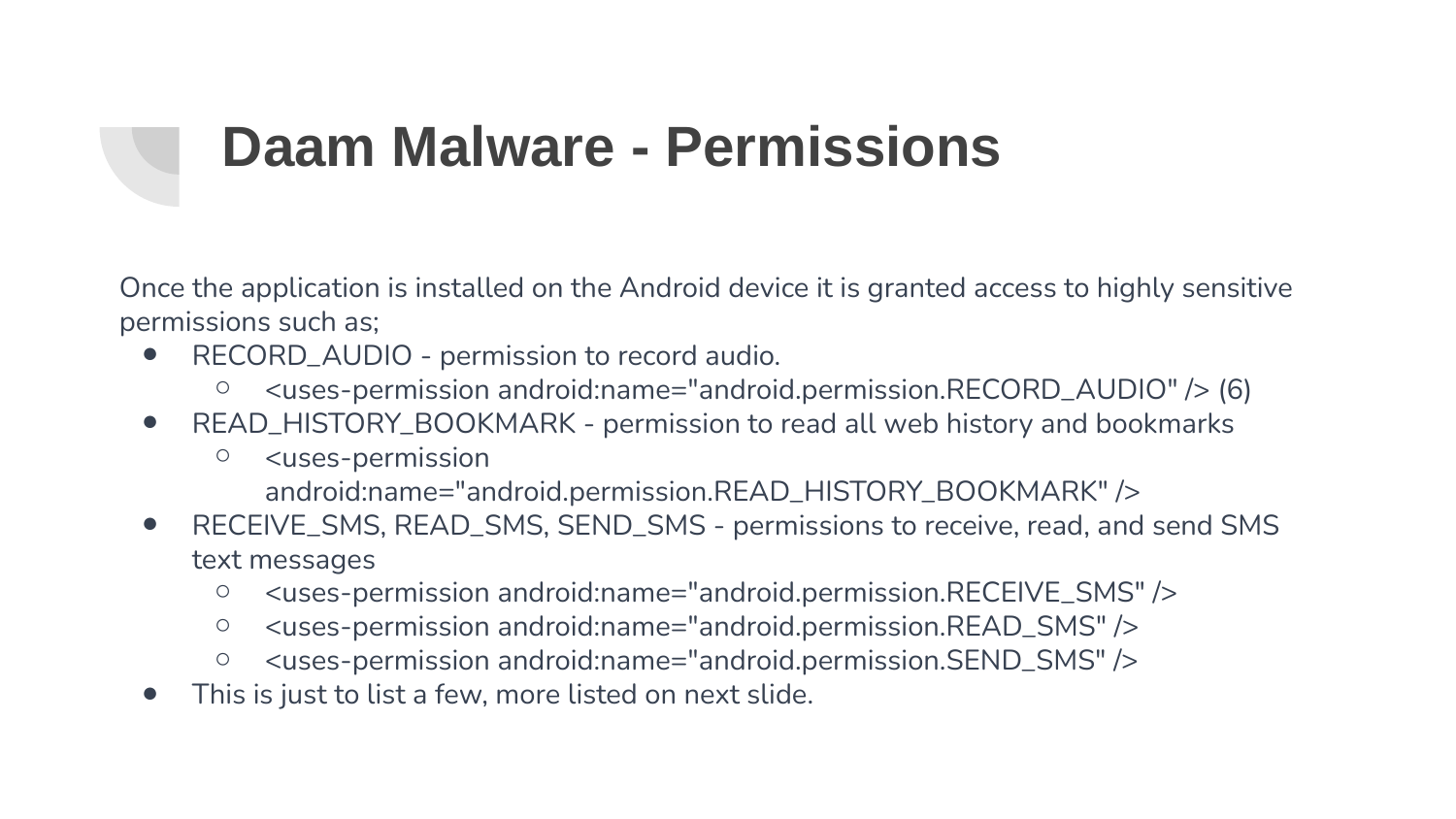

# Daam Malware - Permissions
Once the application is installed on the Android device it is granted access to highly sensitive permissions such as;
RECORD_AUDIO - permission to record audio.
<uses-permission android:name="android.permission.RECORD_AUDIO" /> (6)
READ_HISTORY_BOOKMARK - permission to read all web history and bookmarks
<uses-permission android:name="android.permission.READ_HISTORY_BOOKMARK" />
RECEIVE_SMS, READ_SMS, SEND_SMS - permissions to receive, read, and send SMS text messages
<uses-permission android:name="android.permission.RECEIVE_SMS" />
<uses-permission android:name="android.permission.READ_SMS" />
<uses-permission android:name="android.permission.SEND_SMS" />
This is just to list a few, more listed on next slide.